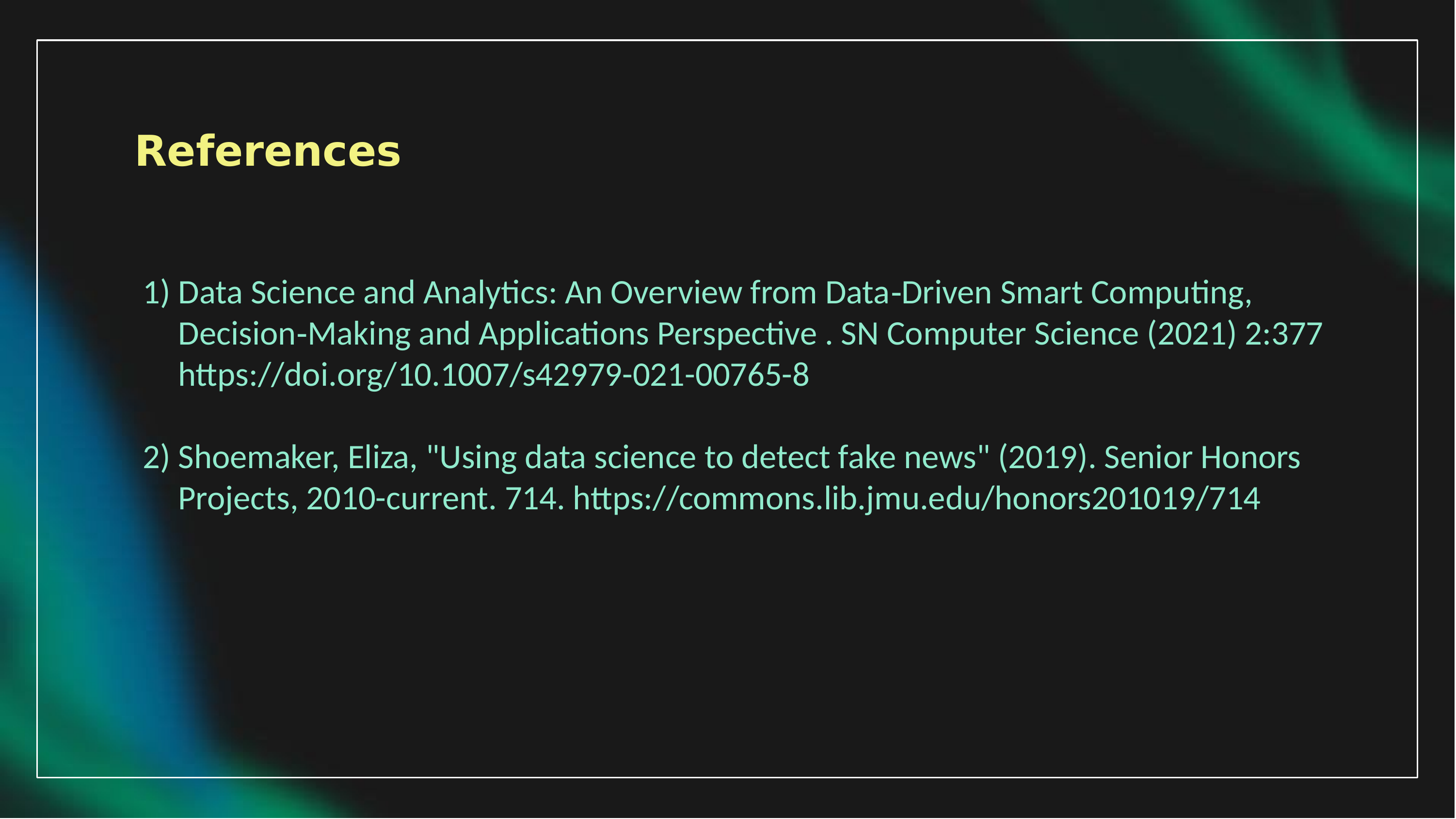

# References
Data Science and Analytics: An Overview from Data‑Driven Smart Computing, Decision‑Making and Applications Perspective . SN Computer Science (2021) 2:377 https://doi.org/10.1007/s42979-021-00765-8

Shoemaker, Eliza, "Using data science to detect fake news" (2019). Senior Honors Projects, 2010-current. 714. https://commons.lib.jmu.edu/honors201019/714